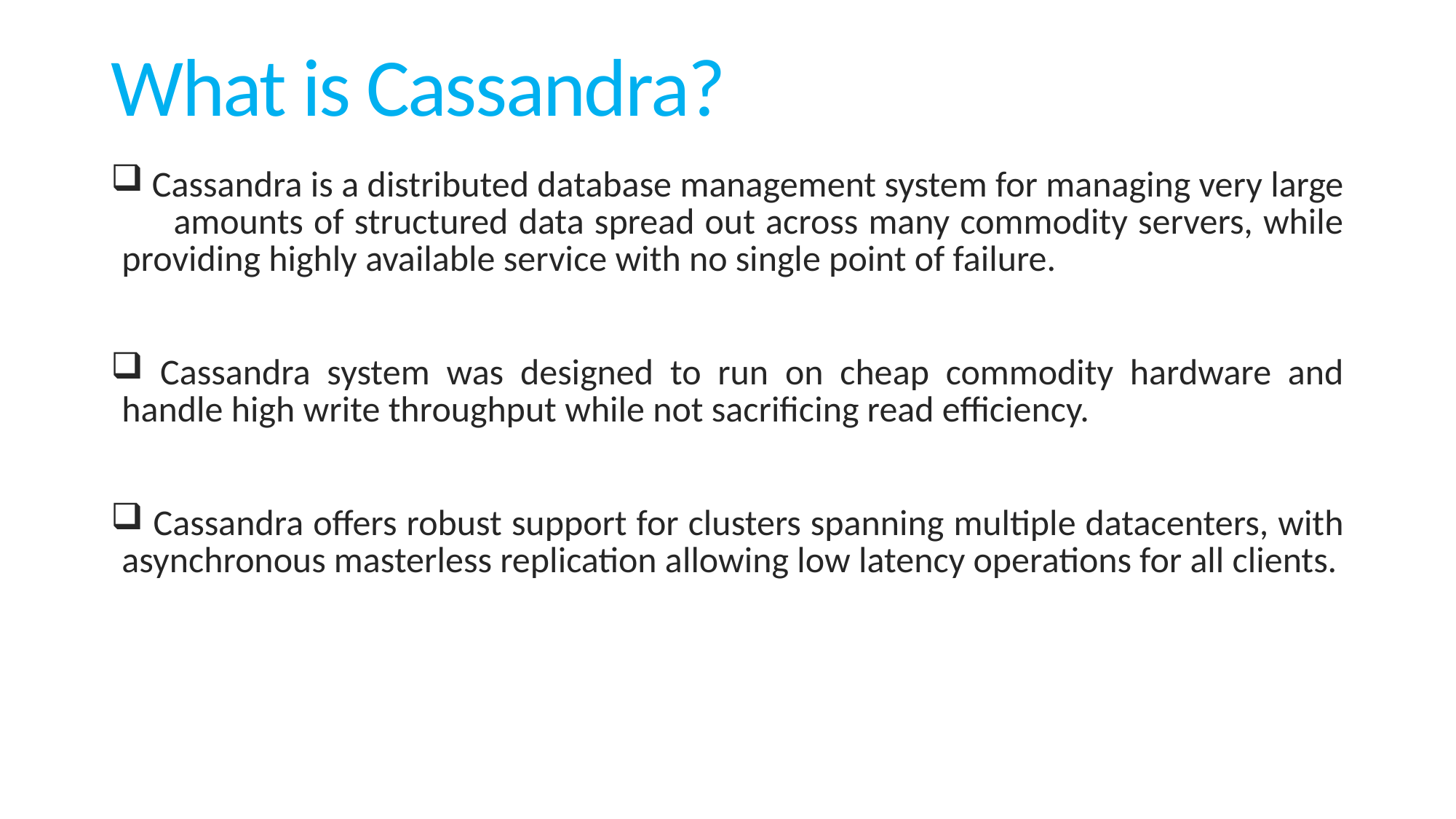

# What is Cassandra?
 Cassandra is a distributed database management system for managing very large      amounts of structured data spread out across many commodity servers, while providing highly available service with no single point of failure.

 Cassandra system was designed to run on cheap commodity hardware and handle high write throughput while not sacrificing read efficiency.

 Cassandra offers robust support for clusters spanning multiple datacenters, with asynchronous masterless replication allowing low latency operations for all clients.